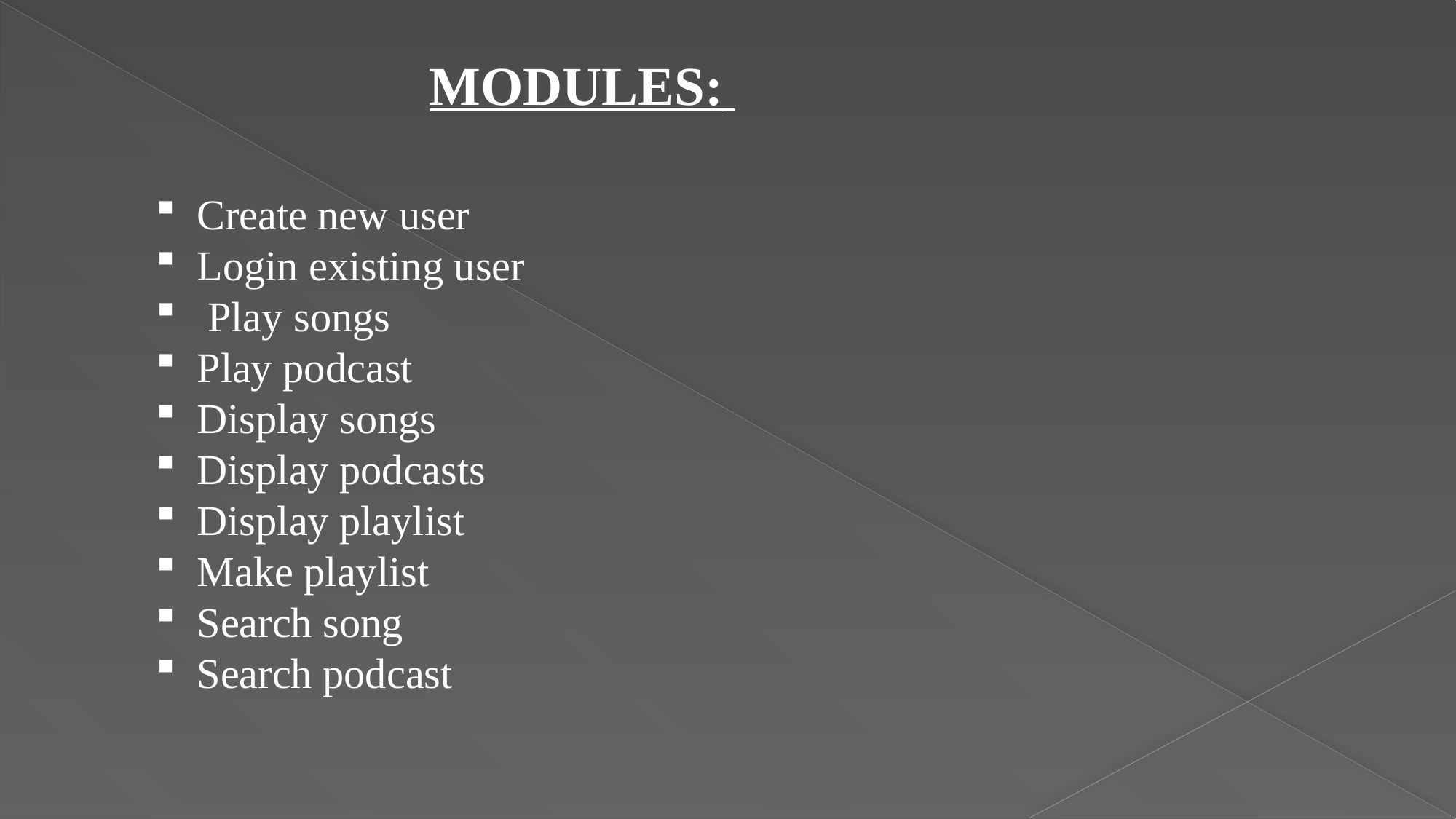

MODULES:
Create new user
Login existing user
 Play songs
Play podcast
Display songs
Display podcasts
Display playlist
Make playlist
Search song
Search podcast